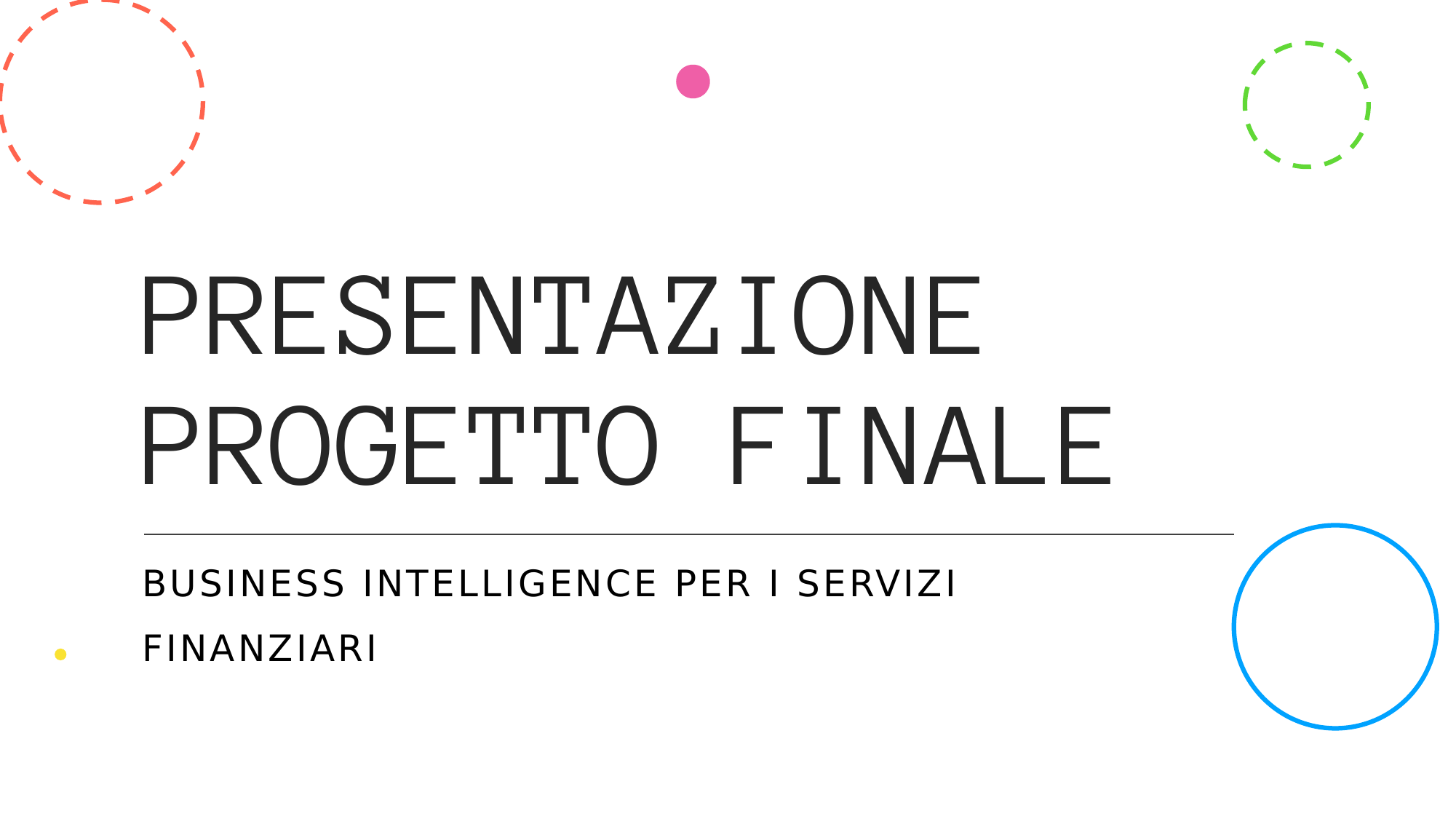

# PRESENTAZIONE PROGETTO FINALE
BUSINESS INTELLIGENCE PER I SERVIZI
FINANZIARI